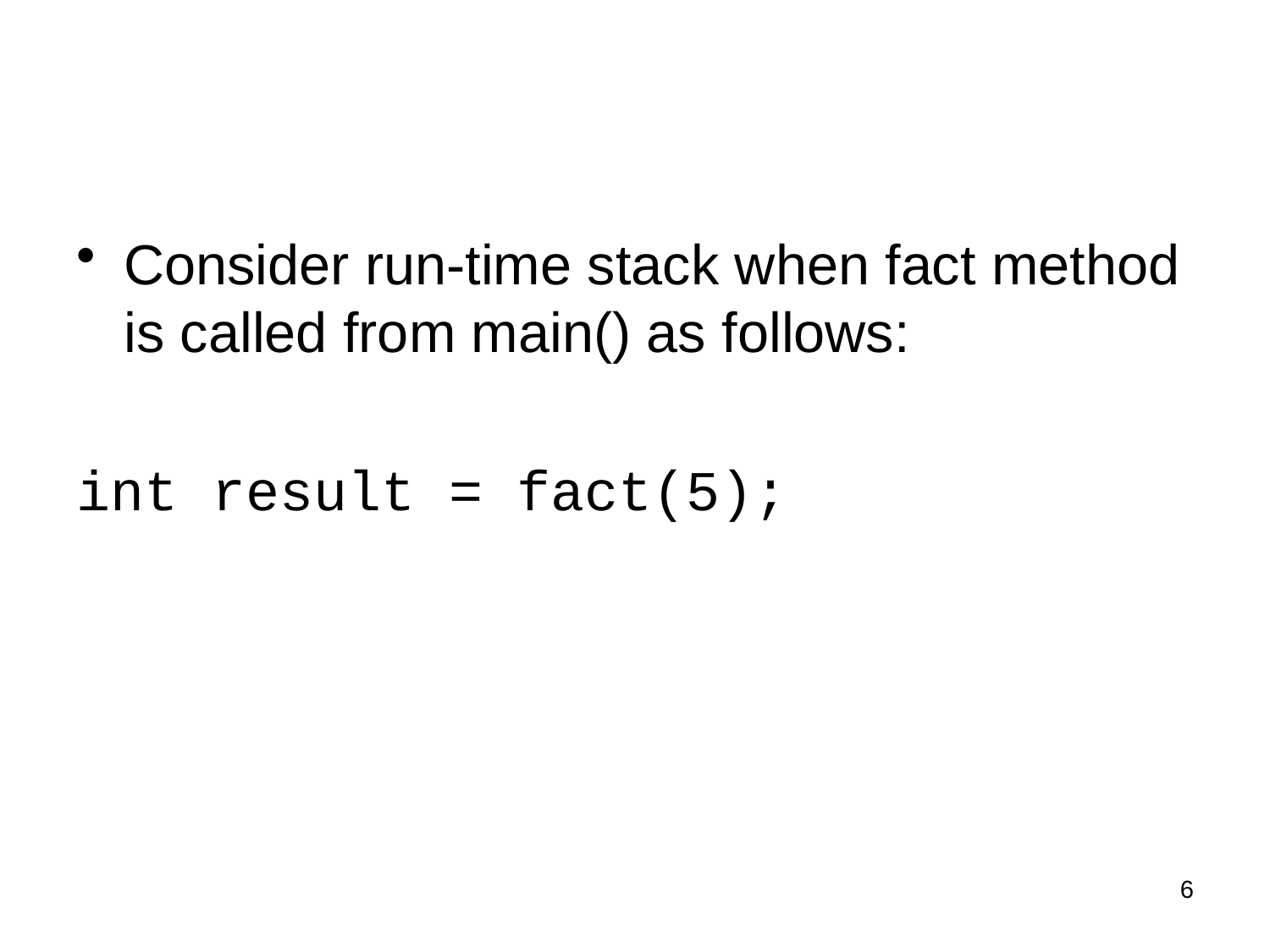

Consider run-time stack when fact method is called from main() as follows:

int result = fact(5);

6